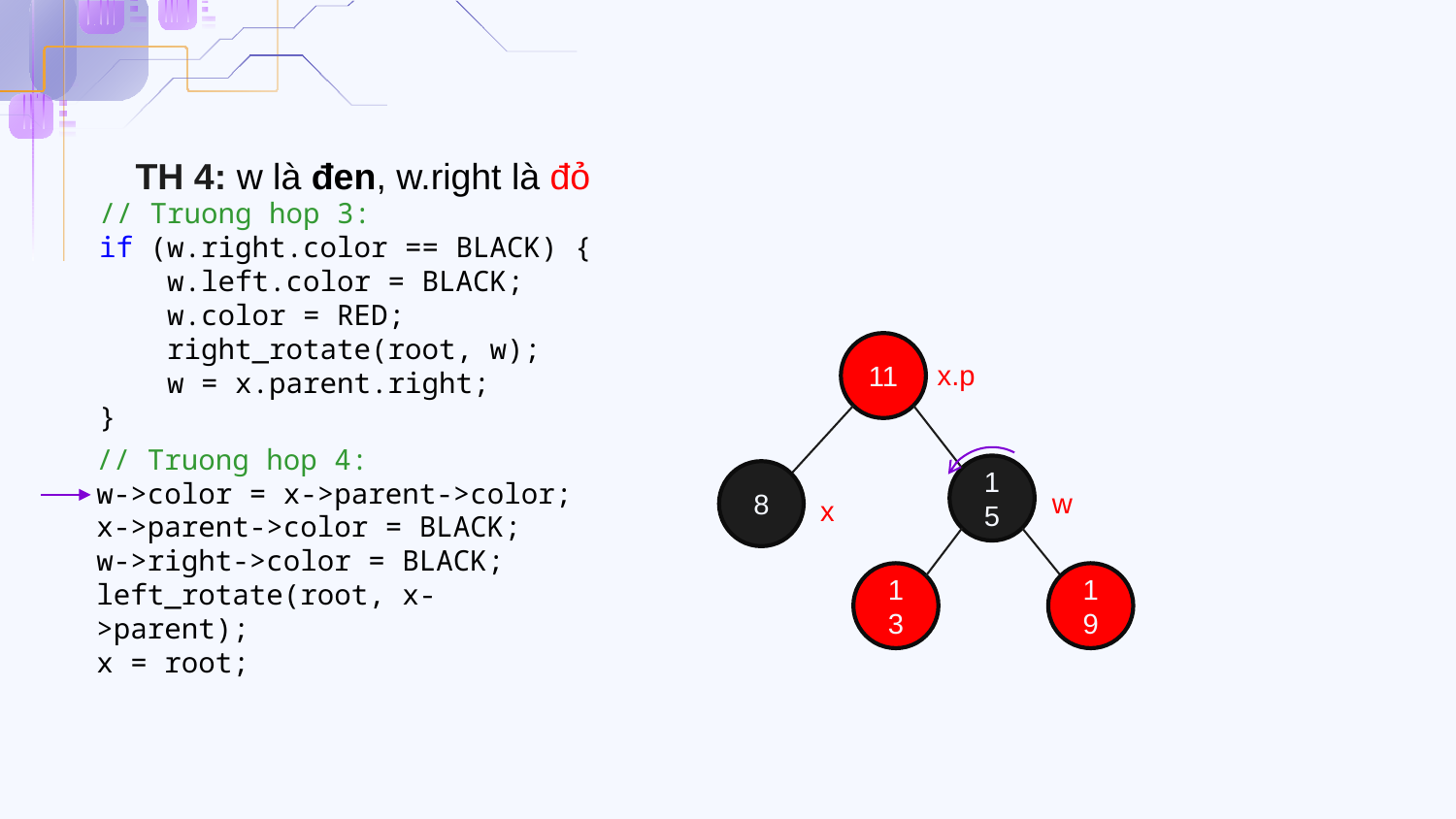

TH 4: w là đen, w.right là đỏ
// Truong hop 3:
if (w.right.color == BLACK) {
    w.left.color = BLACK;
    w.color = RED;
    right_rotate(root, w);
    w = x.parent.right;
}
x.p
11
// Truong hop 4:
w->color = x->parent->color;
x->parent->color = BLACK;
w->right->color = BLACK;
left_rotate(root, x->parent);
x = root;

w
15
8
x
13
19